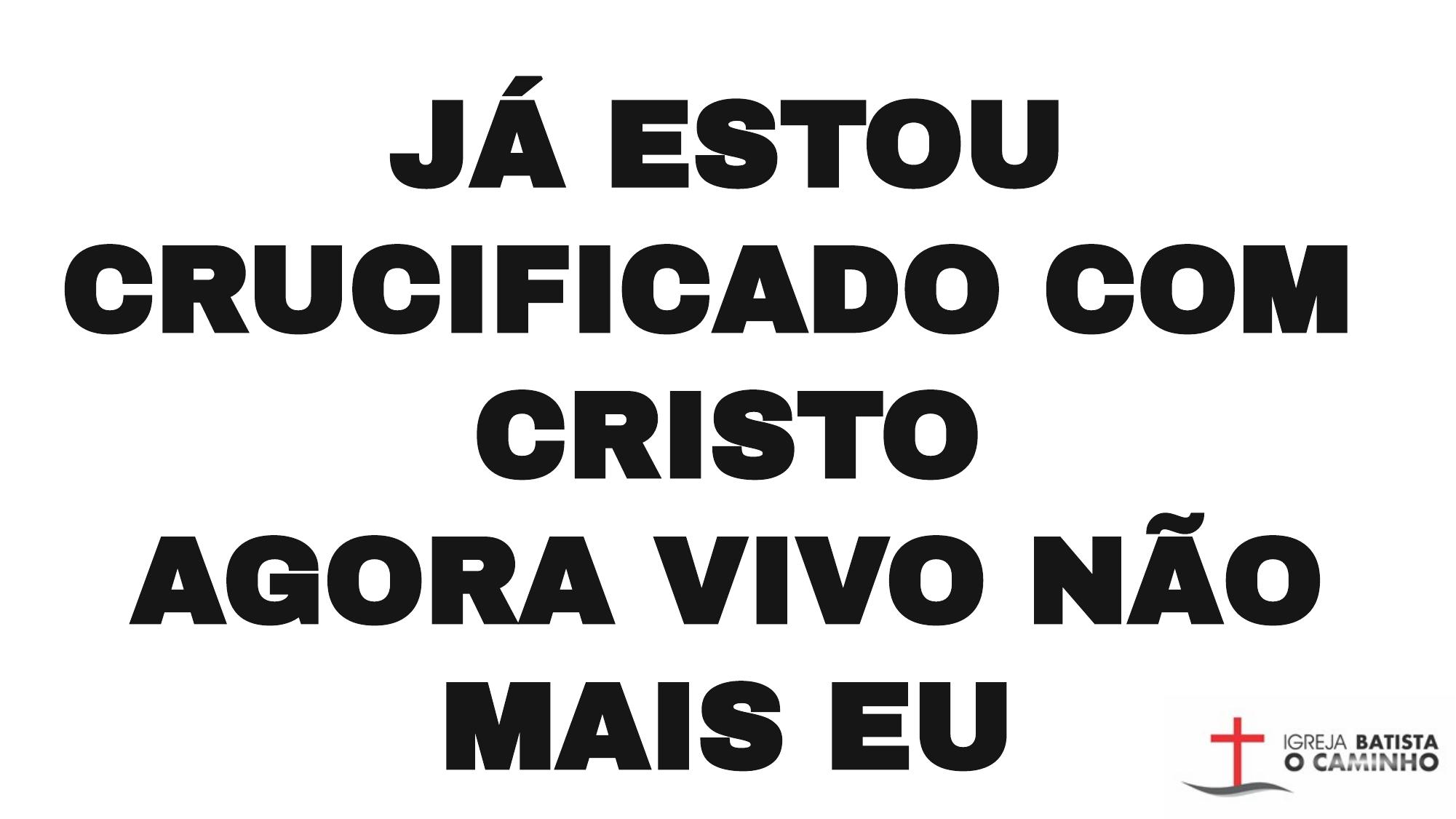

# JÁ ESTOU CRUCIFICADO COM  CRISTO AGORA VIVO NÃO MAIS EU